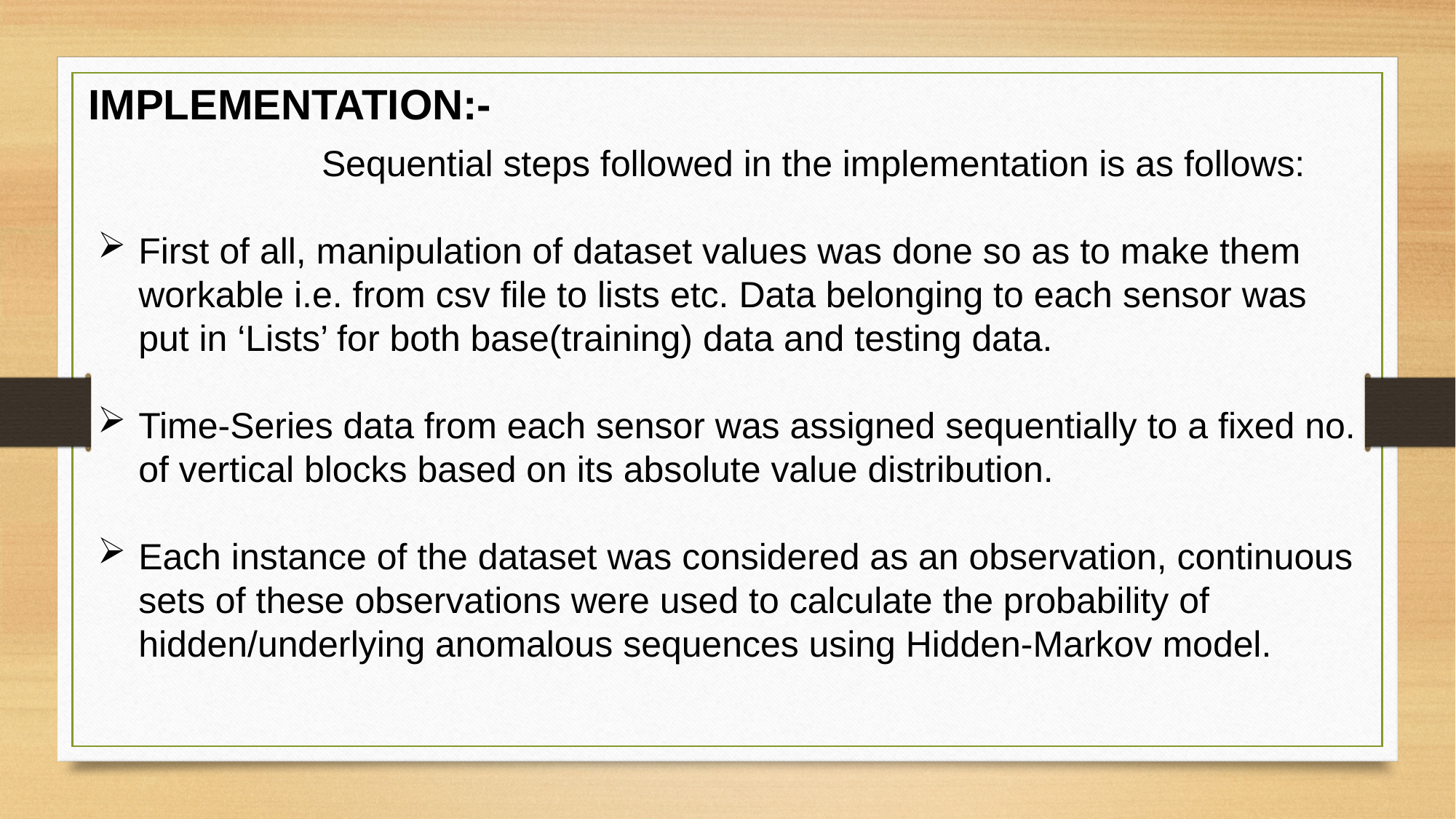

IMPLEMENTATION:-
                      Sequential steps followed in the implementation is as follows:

First of all, manipulation of dataset values was done so as to make them workable i.e. from csv file to lists etc. Data belonging to each sensor was put in ‘Lists’ for both base(training) data and testing data.

Time-Series data from each sensor was assigned sequentially to a fixed no. of vertical blocks based on its absolute value distribution.

Each instance of the dataset was considered as an observation, continuous sets of these observations were used to calculate the probability of hidden/underlying anomalous sequences using Hidden-Markov model.